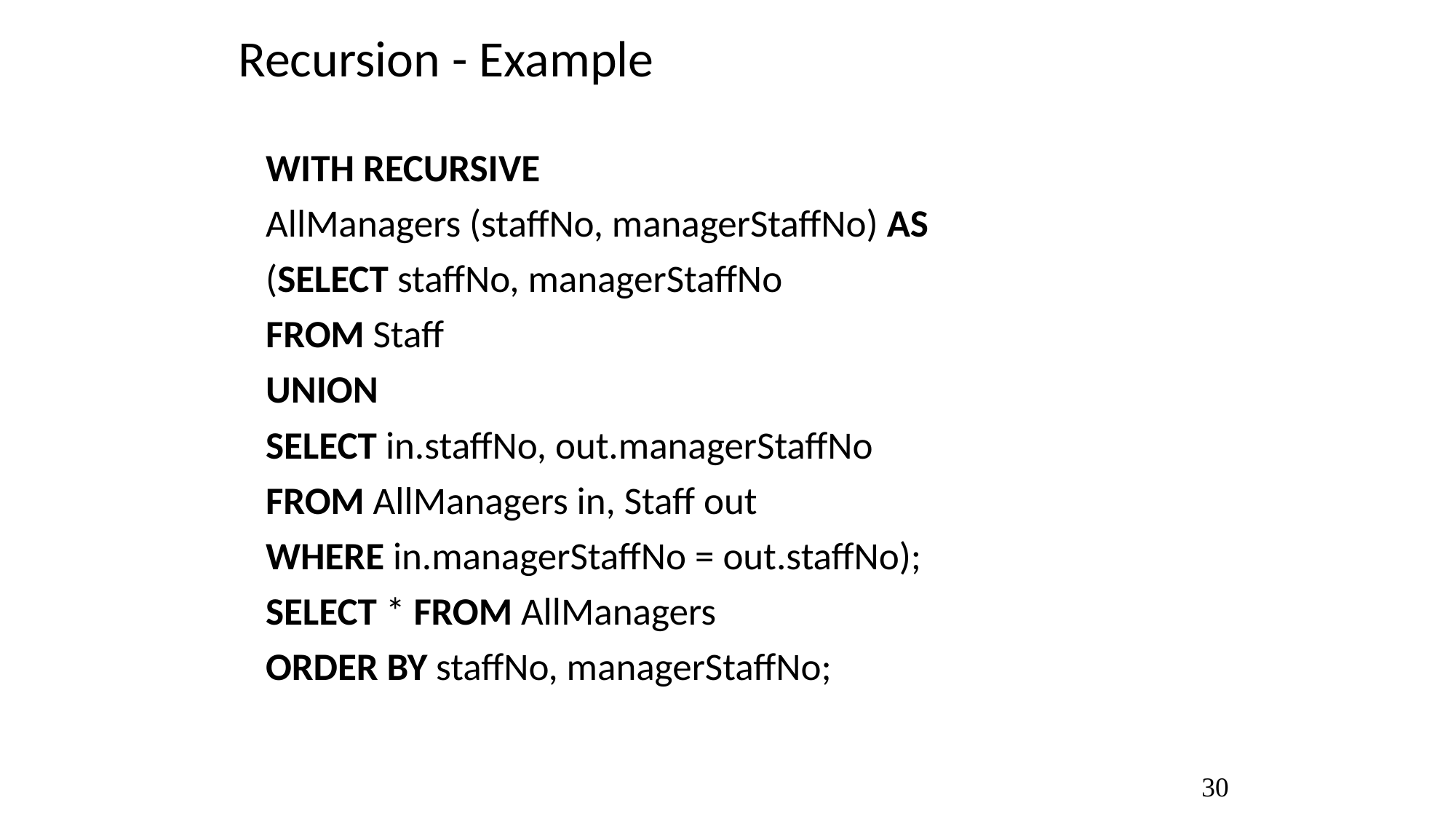

# Recursion - Example
WITH RECURSIVE
AllManagers (staffNo, managerStaffNo) AS
(SELECT staffNo, managerStaffNo
FROM Staff
UNION
SELECT in.staffNo, out.managerStaffNo
FROM AllManagers in, Staff out
WHERE in.managerStaffNo = out.staffNo);
SELECT * FROM AllManagers
ORDER BY staffNo, managerStaffNo;
30